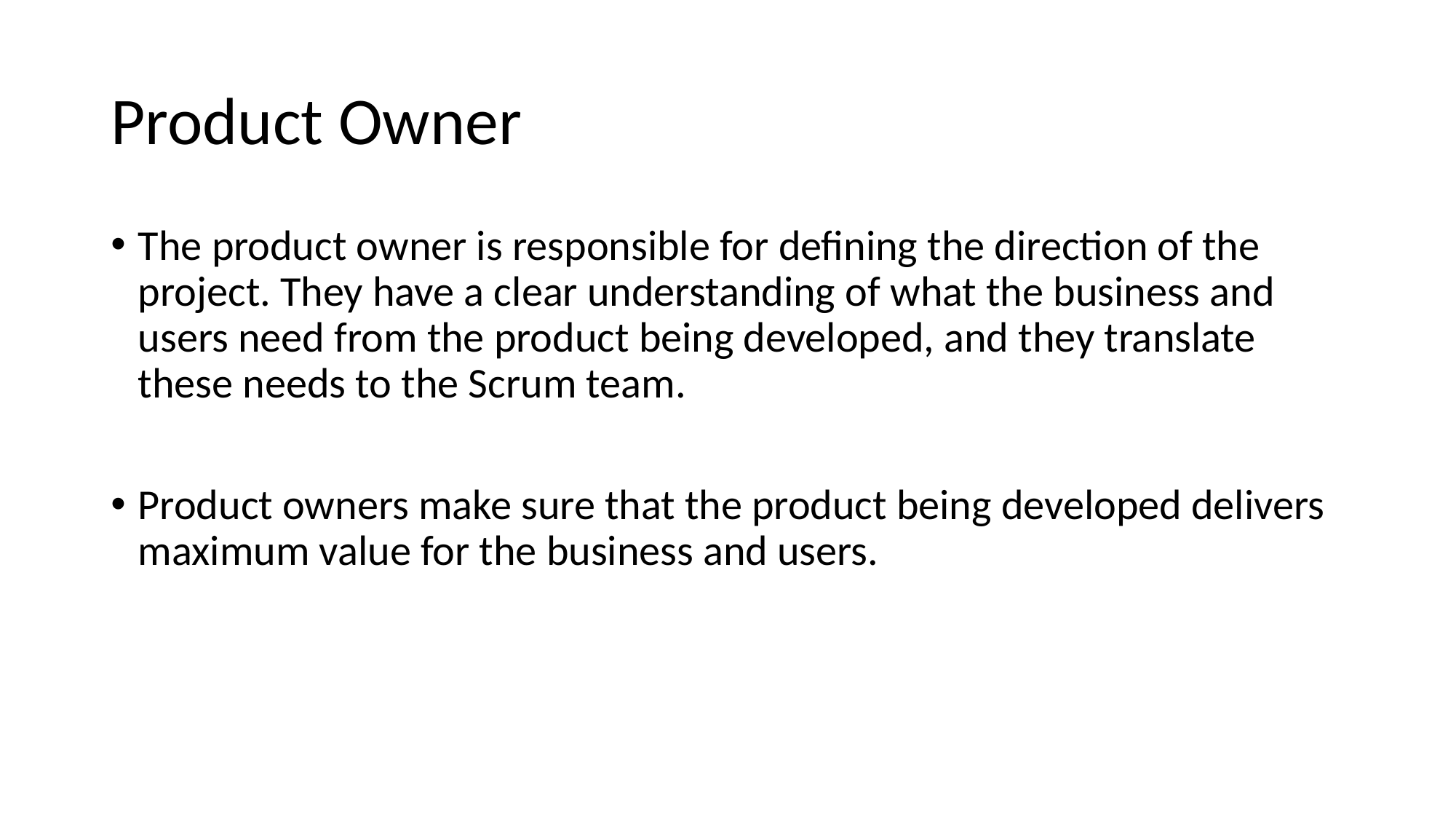

# Product Owner
The product owner is responsible for defining the direction of the project. They have a clear understanding of what the business and users need from the product being developed, and they translate these needs to the Scrum team.

Product owners make sure that the product being developed delivers maximum value for the business and users.